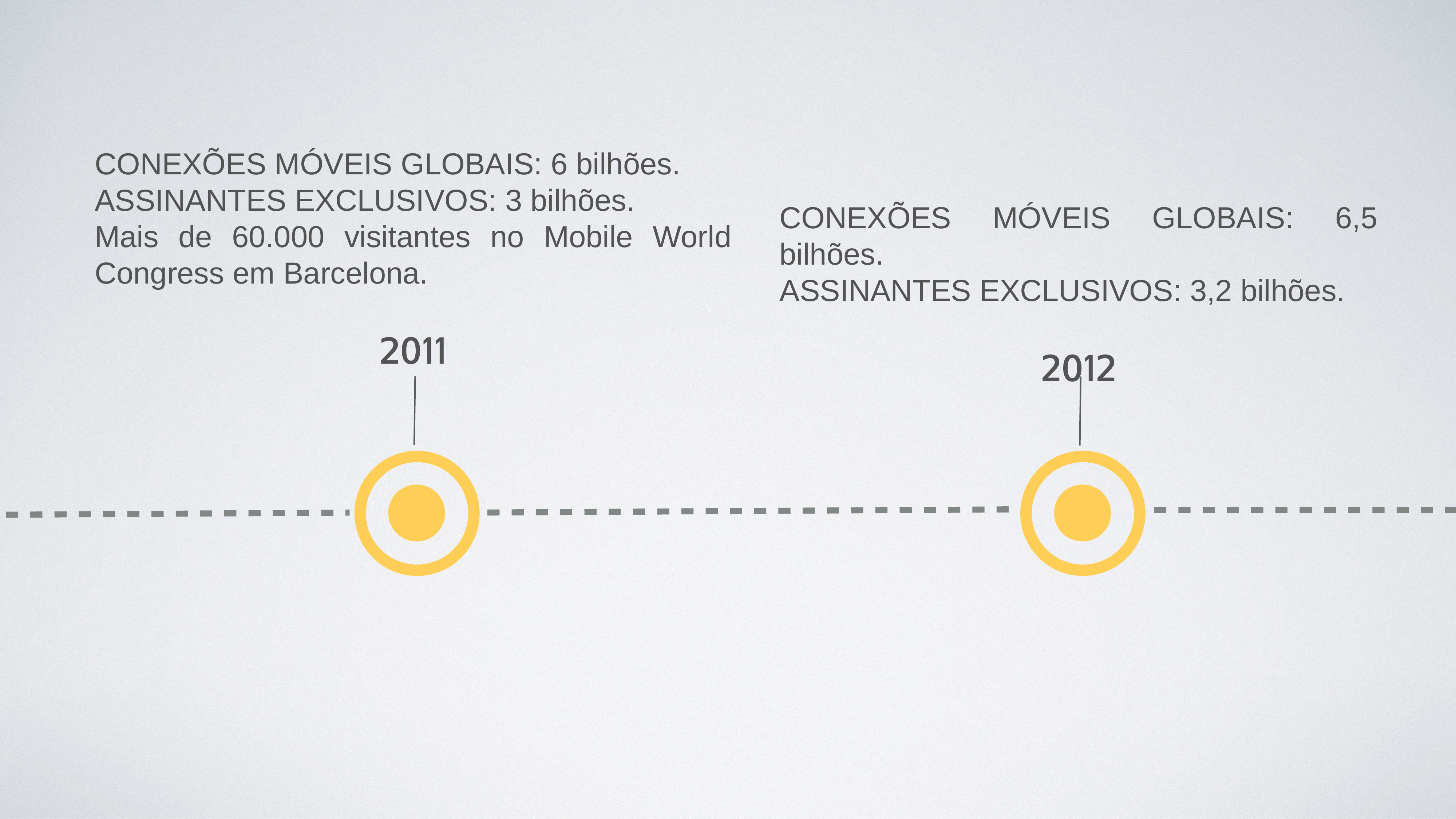

CONEXÕES MÓVEIS GLOBAIS: 6 bilhões.
ASSINANTES EXCLUSIVOS: 3 bilhões.
Mais de 60.000 visitantes no Mobile World Congress em Barcelona.

2011
CONEXÕES MÓVEIS GLOBAIS: 6,5 bilhões.
ASSINANTES EXCLUSIVOS: 3,2 bilhões.

2012